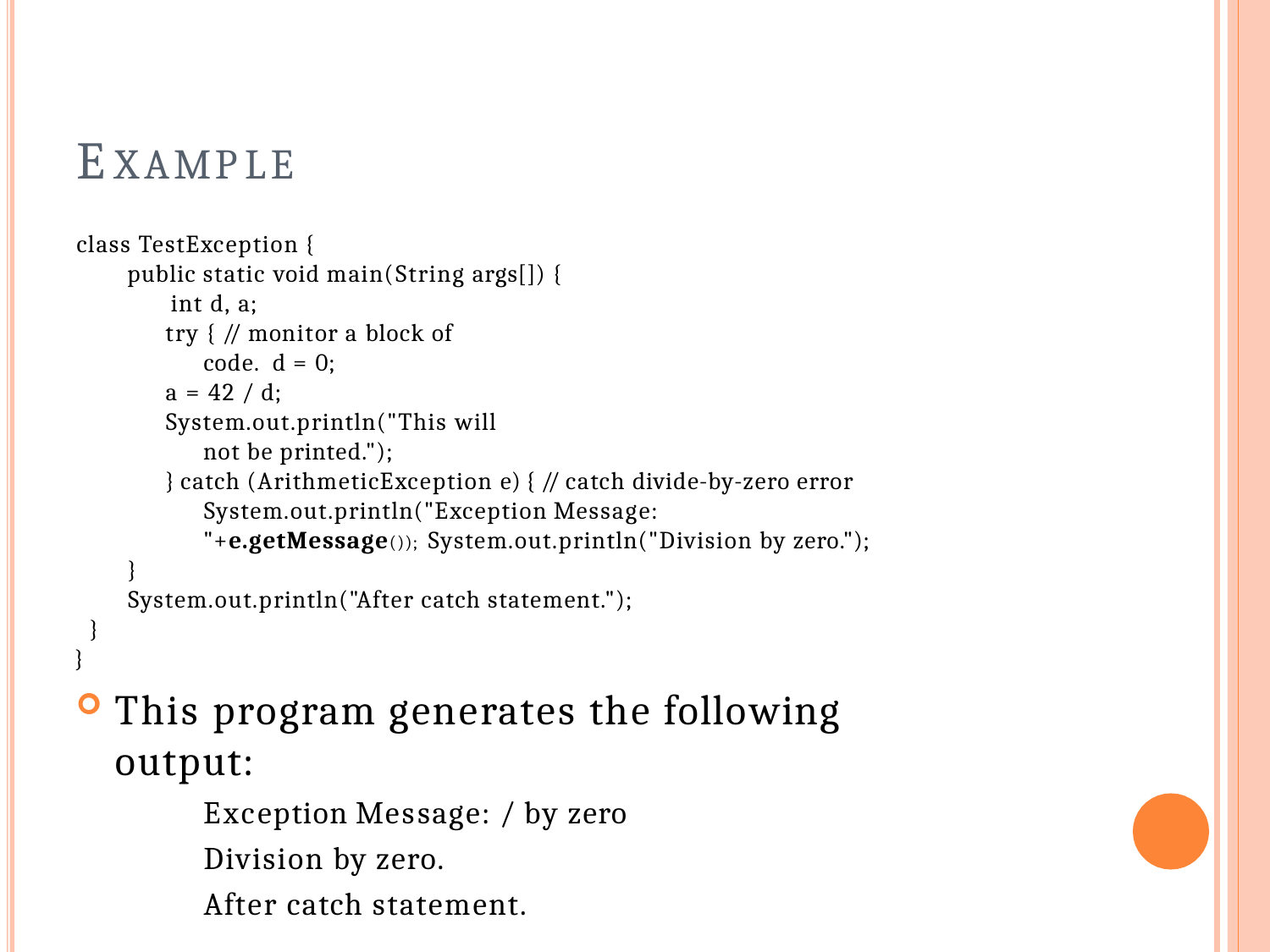

# EXAMPLE
class TestException {
public static void main(String args[]) {  int d, a;
try { // monitor a block of code.  d = 0;
a = 42 / d;
System.out.println("This will not be printed.");
} catch (ArithmeticException e) { // catch divide-by-zero error  System.out.println("Exception Message: "+e.getMessage());  System.out.println("Division by zero.");
}
System.out.println("After catch statement.");
}
}
This program generates the following output:
Exception Message: / by zero
Division by zero.
After catch statement.